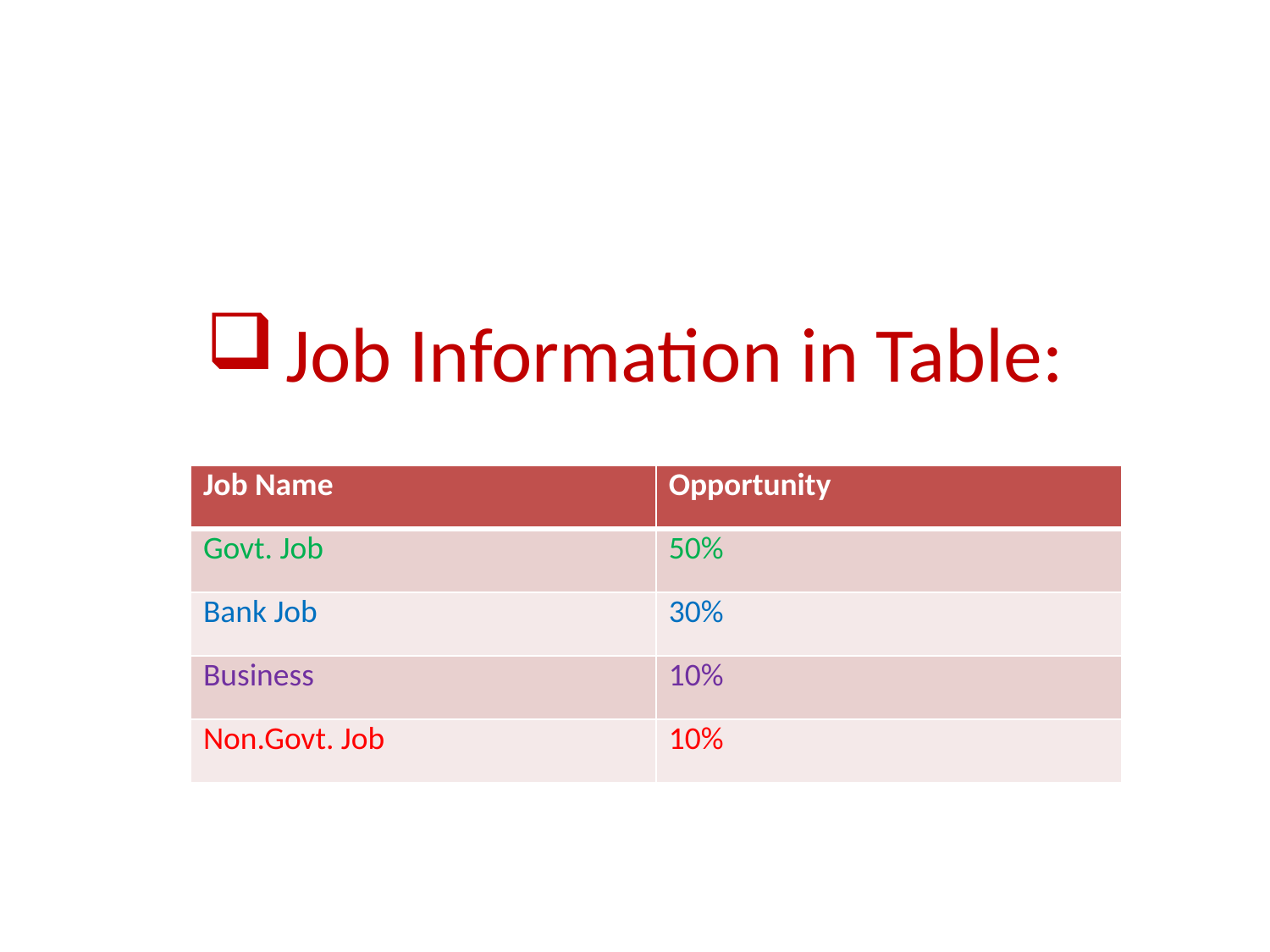

# Job Information in Table:
| Job Name | Opportunity |
| --- | --- |
| Govt. Job | 50% |
| Bank Job | 30% |
| Business | 10% |
| Non.Govt. Job | 10% |